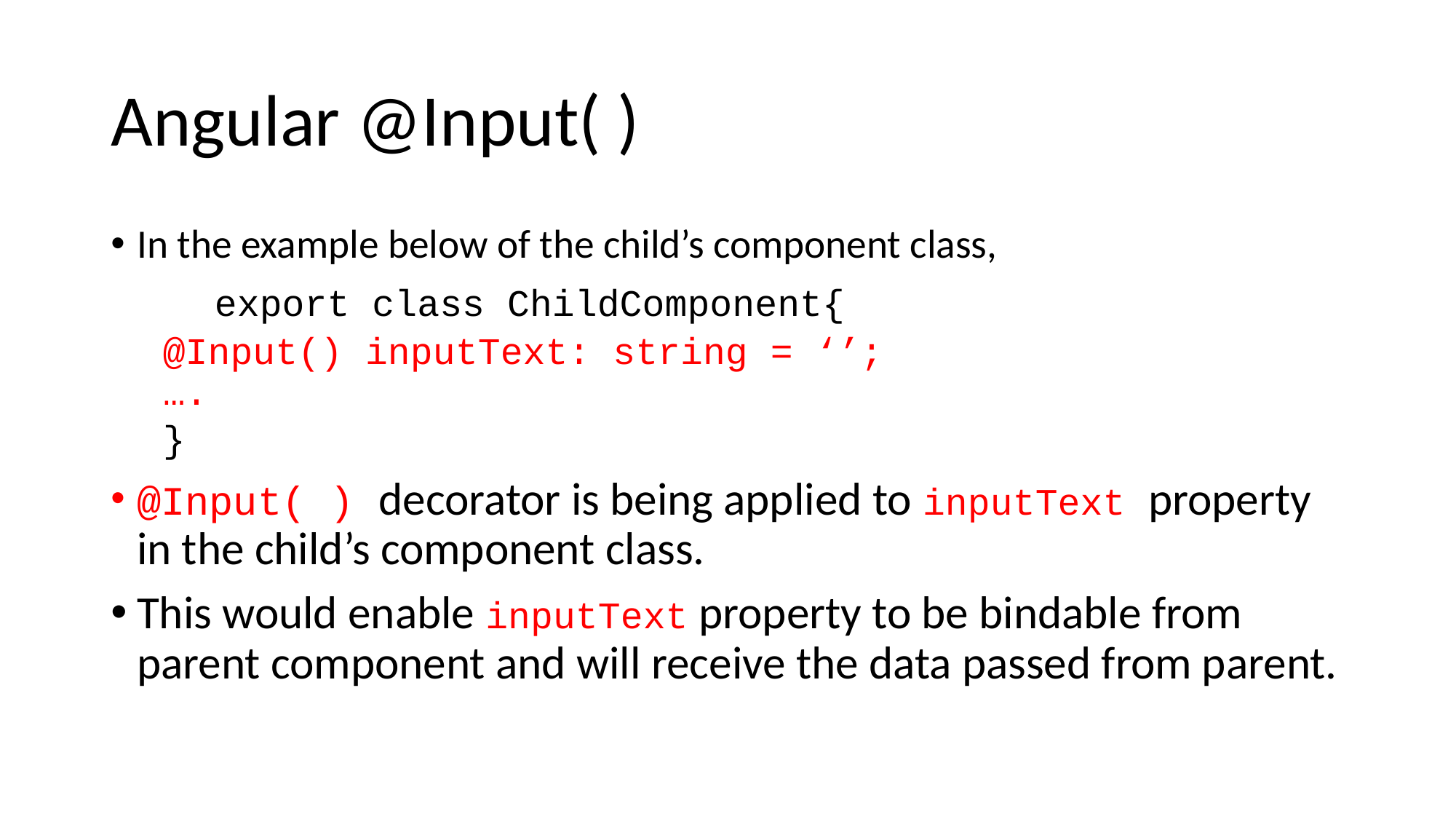

# Angular @Input( )
In the example below of the child’s component class,
	export class ChildComponent{
		@Input() inputText: string = ‘’;
		….
	}
@Input( ) decorator is being applied to inputText property in the child’s component class.
This would enable inputText property to be bindable from parent component and will receive the data passed from parent.